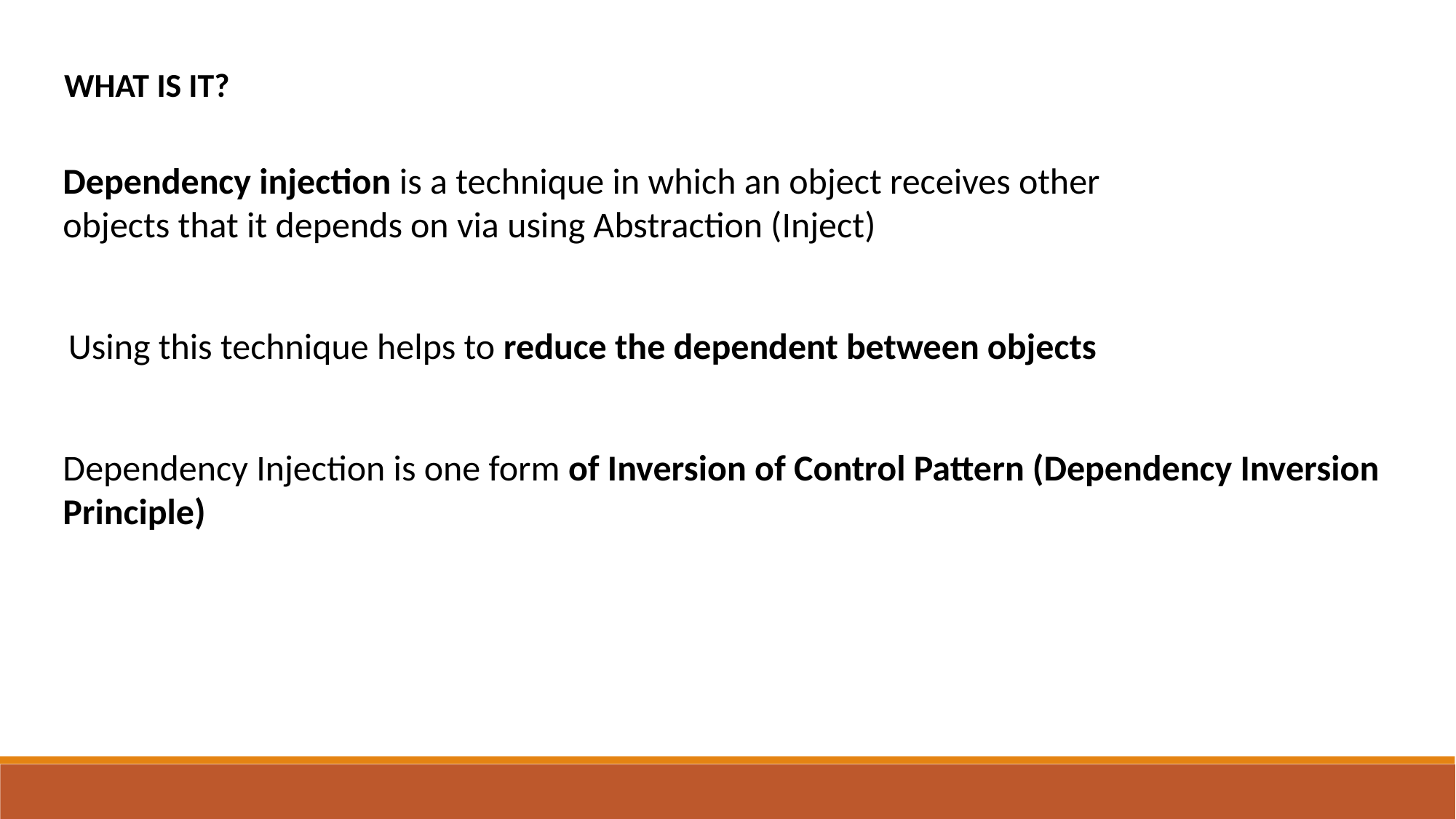

WHAT IS IT?
Dependency injection is a technique in which an object receives other objects that it depends on via using Abstraction (Inject)
Using this technique helps to reduce the dependent between objects
Dependency Injection is one form of Inversion of Control Pattern (Dependency Inversion Principle)